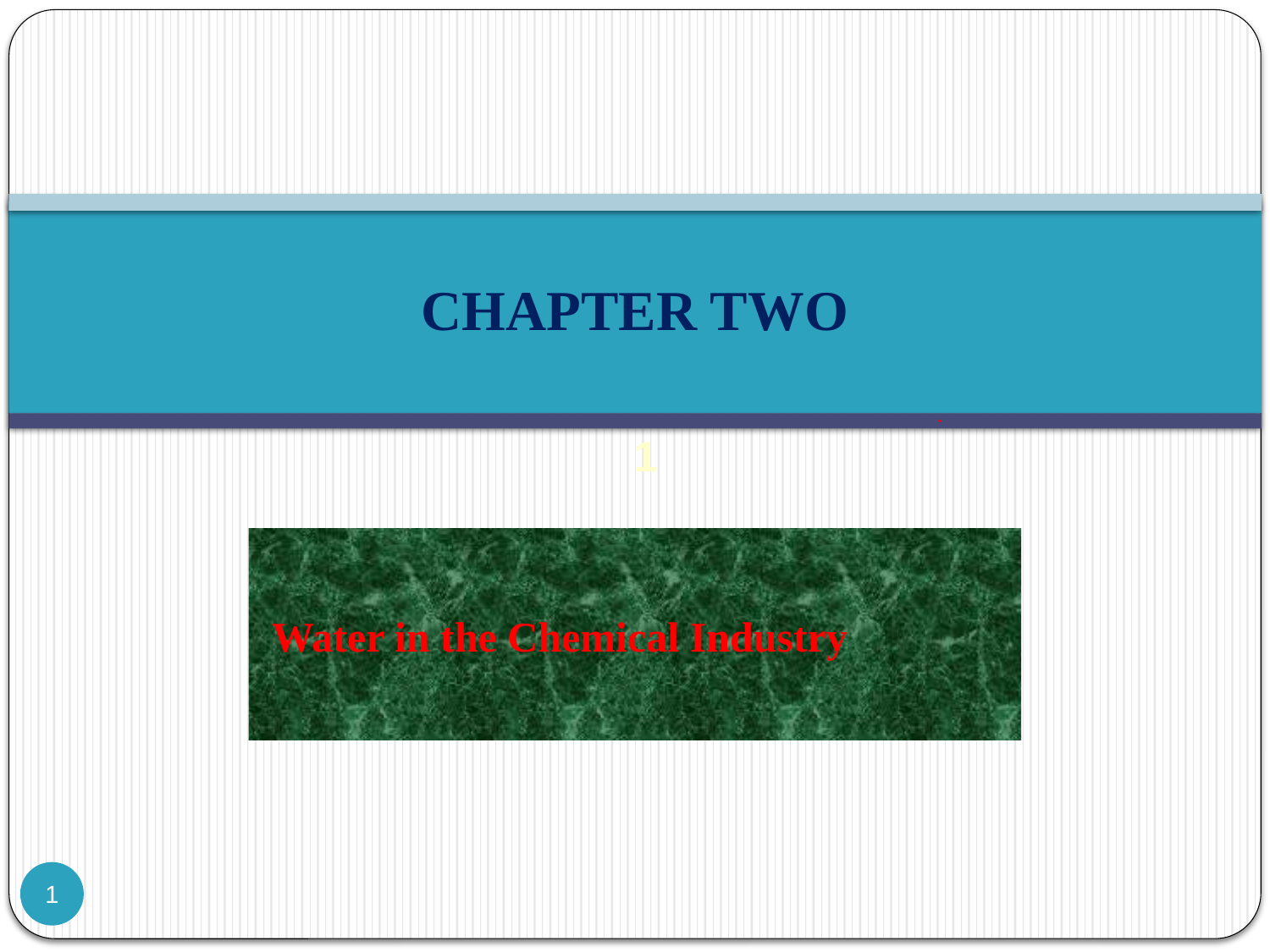

# CHAPTER TWO
1
 Water in the Chemical Industry
1